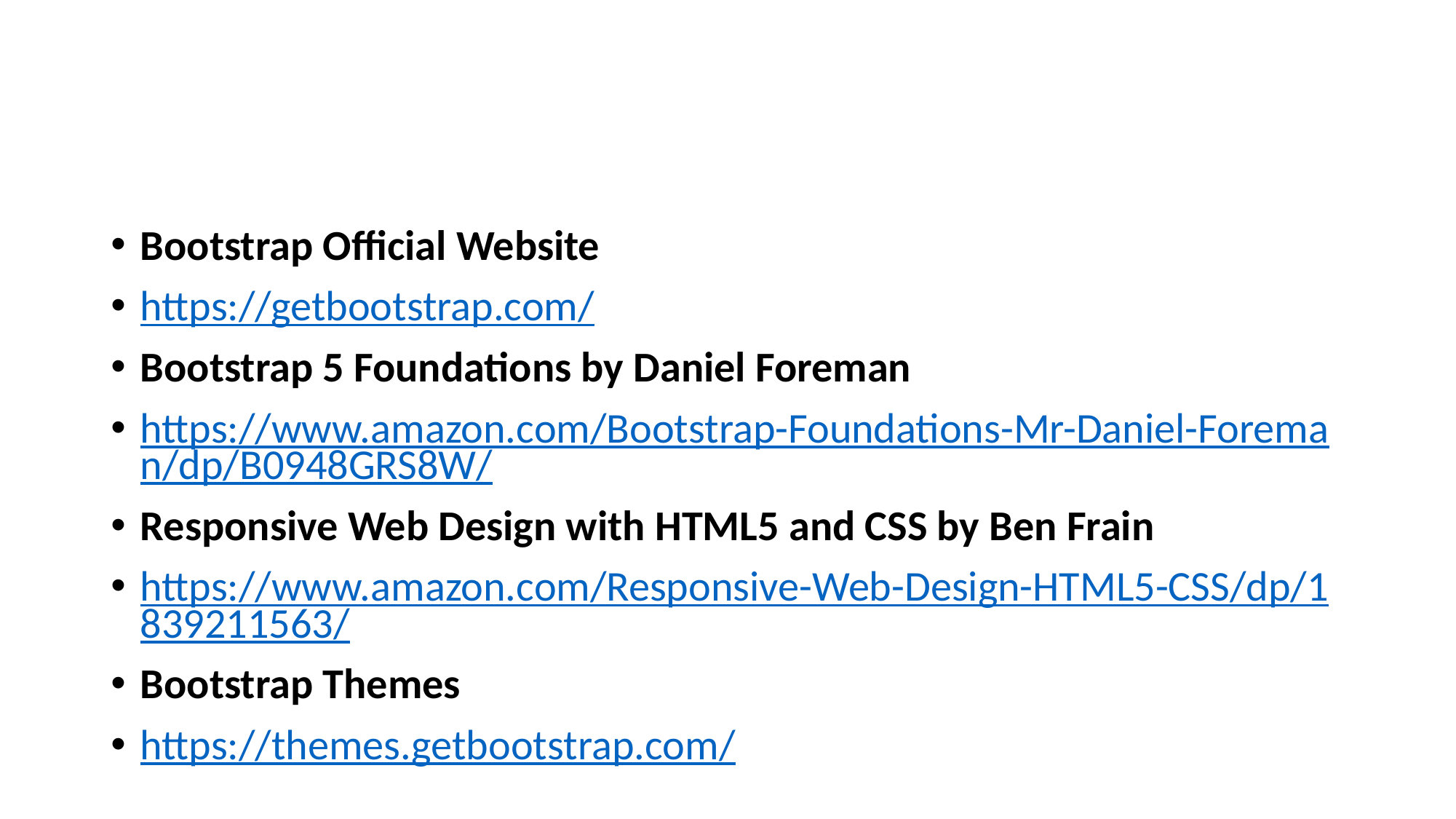

#
Bootstrap Official Website
https://getbootstrap.com/
Bootstrap 5 Foundations by Daniel Foreman
https://www.amazon.com/Bootstrap-Foundations-Mr-Daniel-Foreman/dp/B0948GRS8W/
Responsive Web Design with HTML5 and CSS by Ben Frain
https://www.amazon.com/Responsive-Web-Design-HTML5-CSS/dp/1839211563/
Bootstrap Themes
https://themes.getbootstrap.com/